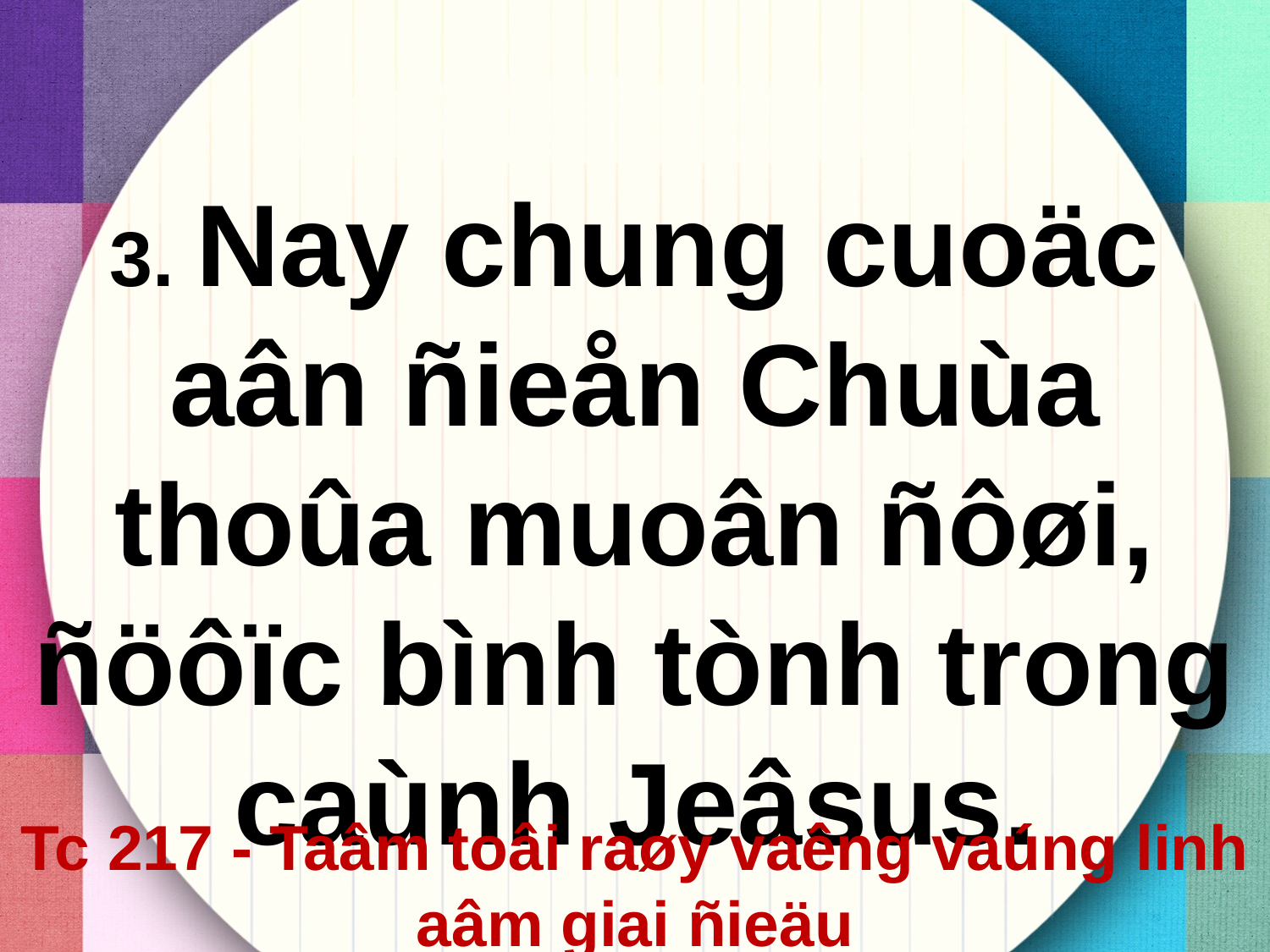

3. Nay chung cuoäc aân ñieån Chuùa thoûa muoân ñôøi, ñöôïc bình tònh trong caùnh Jeâsus.
Tc 217 - Taâm toâi raøy vaêng vaúng linh aâm giai ñieäu